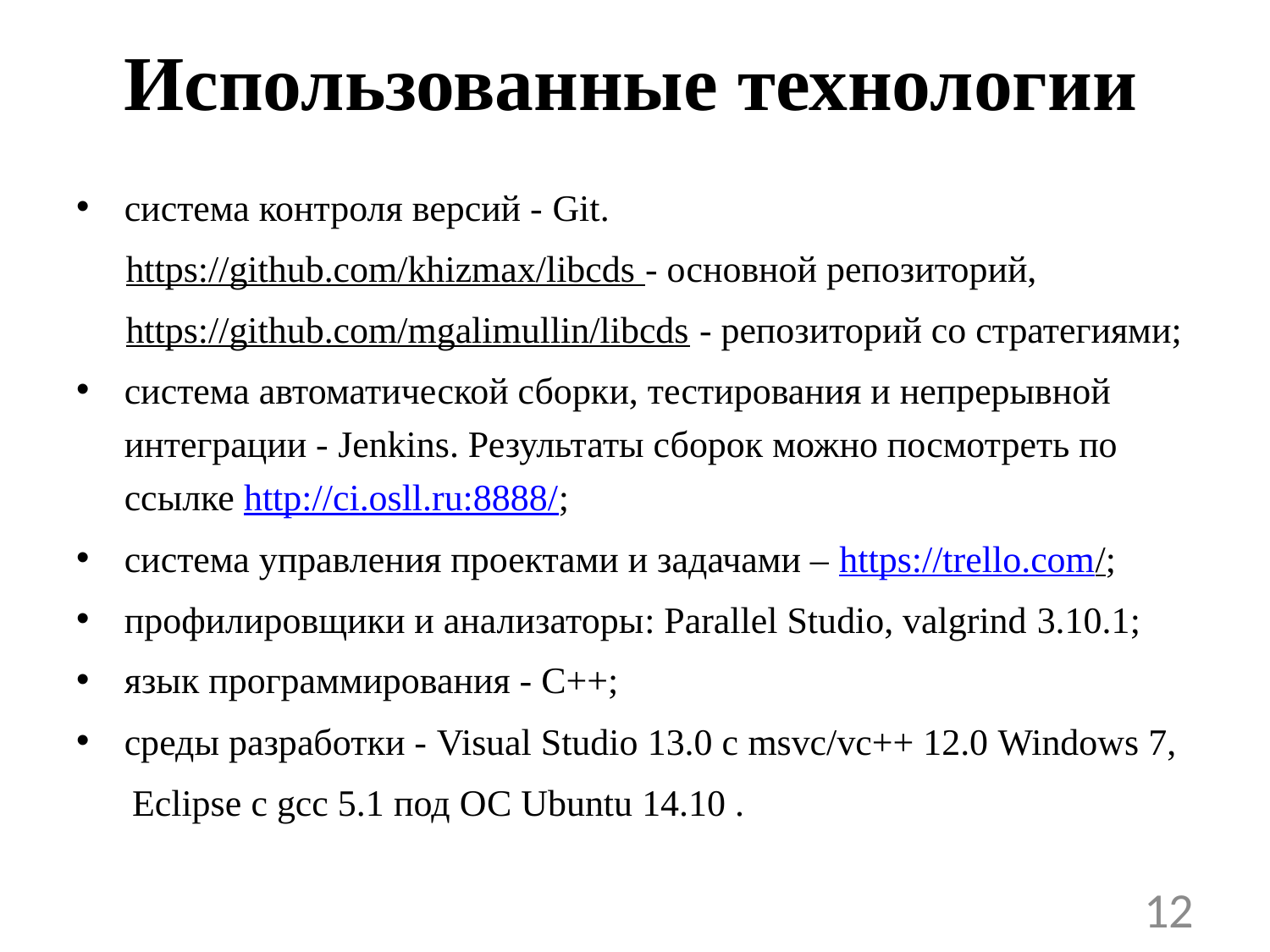

# Использованные технологии
система контроля версий - Git.
https://github.com/khizmax/libcds - основной репозиторий,
https://github.com/mgalimullin/libcds - репозиторий со стратегиями;
система автоматической сборки, тестирования и непрерывной интеграции - Jenkins. Результаты сборок можно посмотреть по ссылке http://ci.osll.ru:8888/;
система управления проектами и задачами – https://trello.com/;
профилировщики и анализаторы: Parallel Studio, valgrind 3.10.1;
язык программирования - С++;
среды разработки - Visual Studio 13.0 с msvc/vc++ 12.0 Windows 7,
      Eclipse с gcc 5.1 под ОС Ubuntu 14.10 .

12